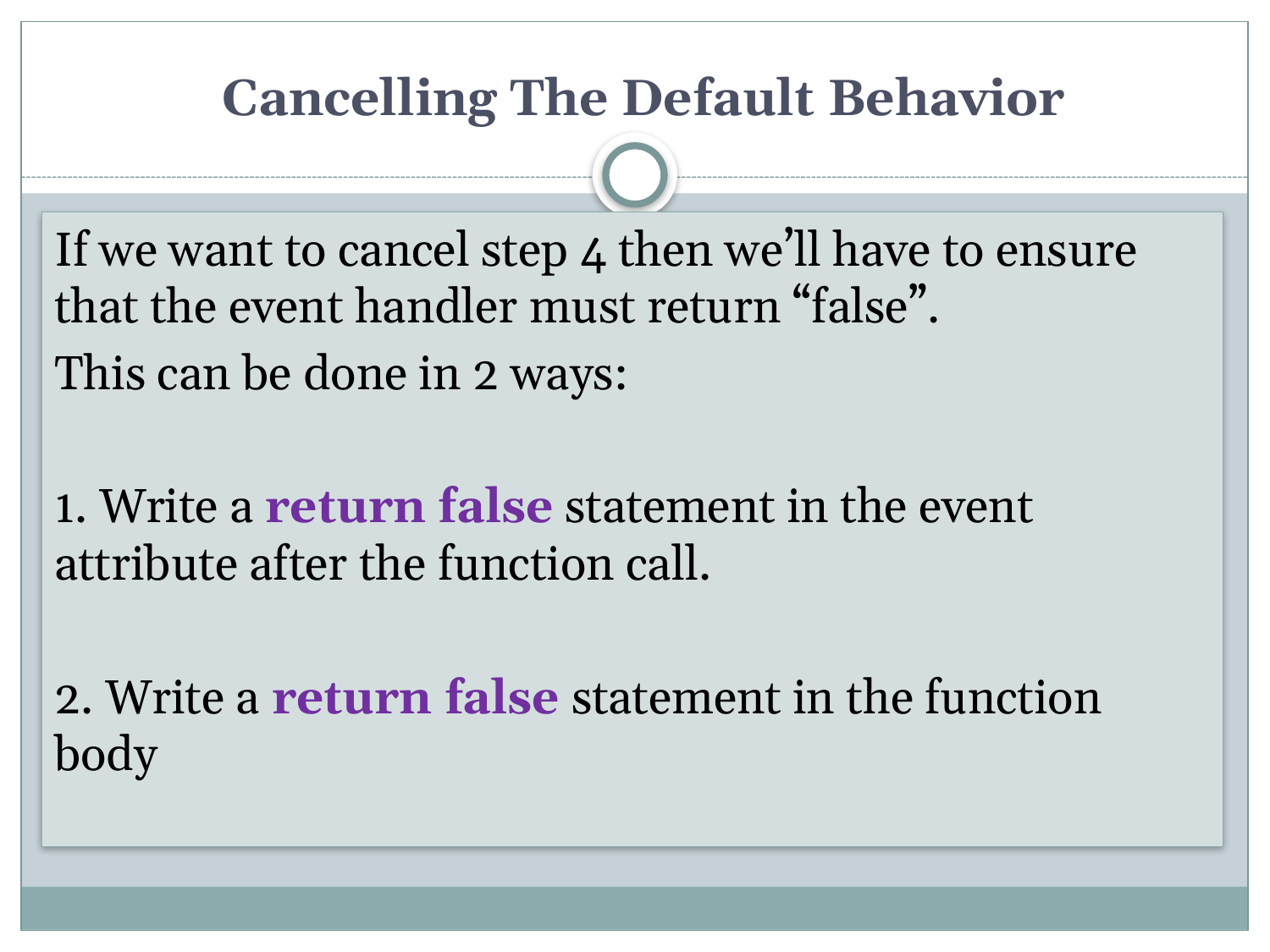

# Cancelling The Default Behavior
If we want to cancel step 4 then we’ll have to ensure that the event handler must return “false”.
This can be done in 2 ways:

1. Write a return false statement in the event attribute after the function call.

2. Write a return false statement in the function body